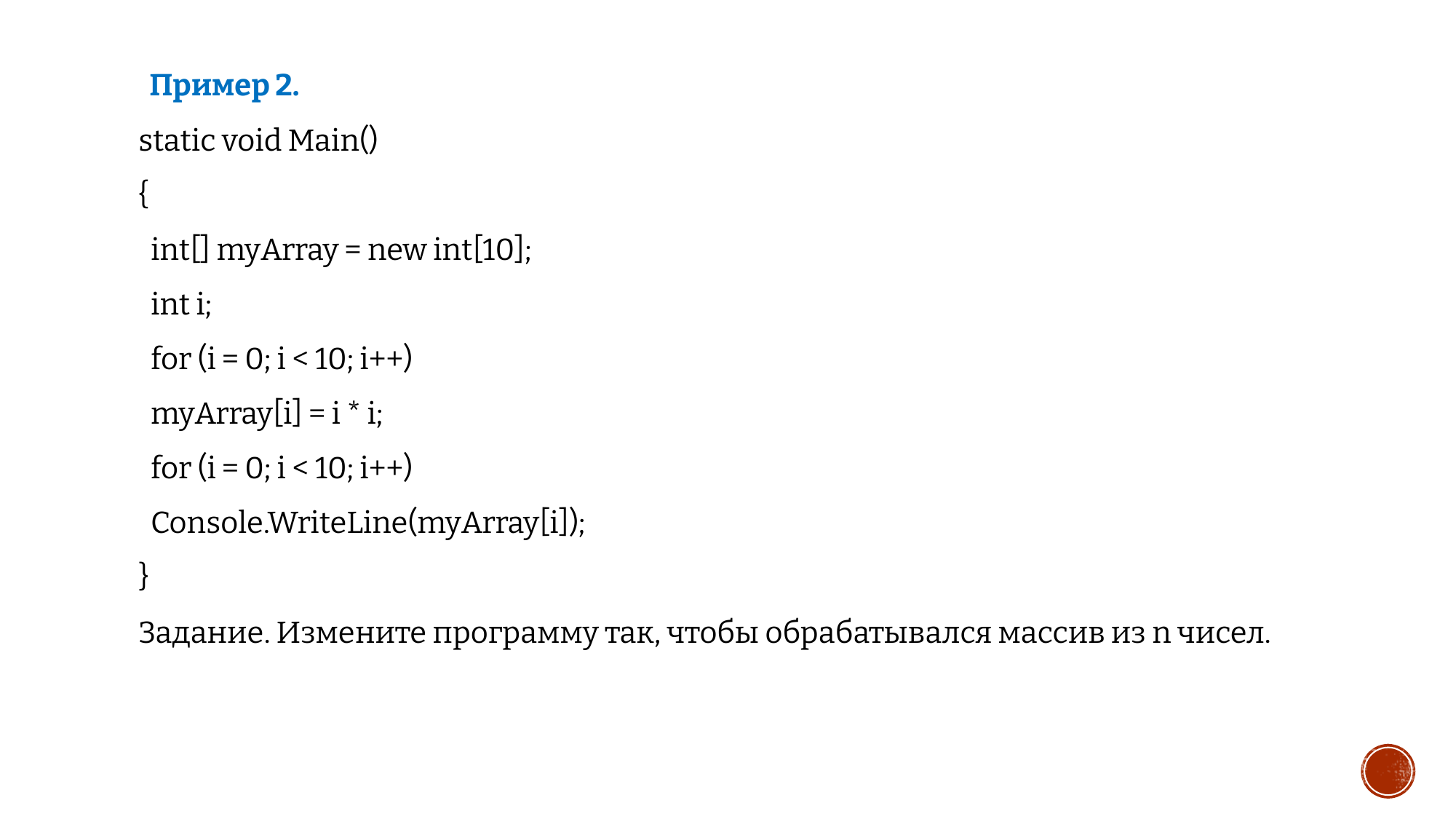

Пример 2.
static void Main()
{
  int[] myArray = new int[10];
  int i;
  for (i = 0; i < 10; i++)
  myArray[i] = i * i;
  for (i = 0; i < 10; i++)
  Console.WriteLine(myArray[i]);
}
Задание. Измените программу так, чтобы обрабатывался массив из n чисел.